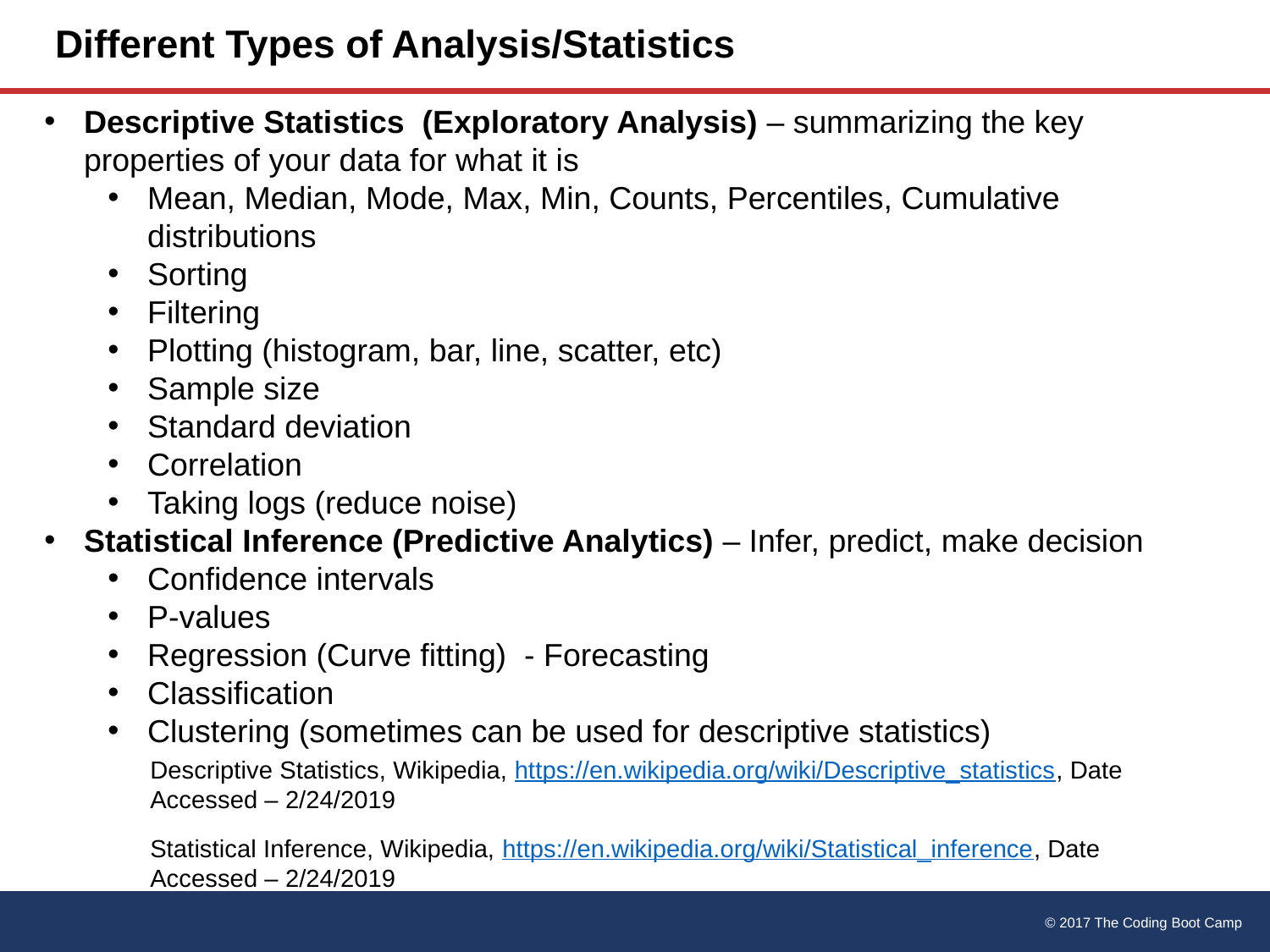

# Different Types of Analysis/Statistics
Descriptive Statistics  (Exploratory Analysis) – summarizing the key properties of your data for what it is
Mean, Median, Mode, Max, Min, Counts, Percentiles, Cumulative distributions
Sorting
Filtering
Plotting (histogram, bar, line, scatter, etc)
Sample size
Standard deviation
Correlation
Taking logs (reduce noise)
Statistical Inference (Predictive Analytics) – Infer, predict, make decision
Confidence intervals
P-values
Regression (Curve fitting)  - Forecasting
Classification
Clustering (sometimes can be used for descriptive statistics)

Descriptive Statistics, Wikipedia, https://en.wikipedia.org/wiki/Descriptive_statistics, Date Accessed – 2/24/2019
Statistical Inference, Wikipedia, https://en.wikipedia.org/wiki/Statistical_inference, Date Accessed – 2/24/2019